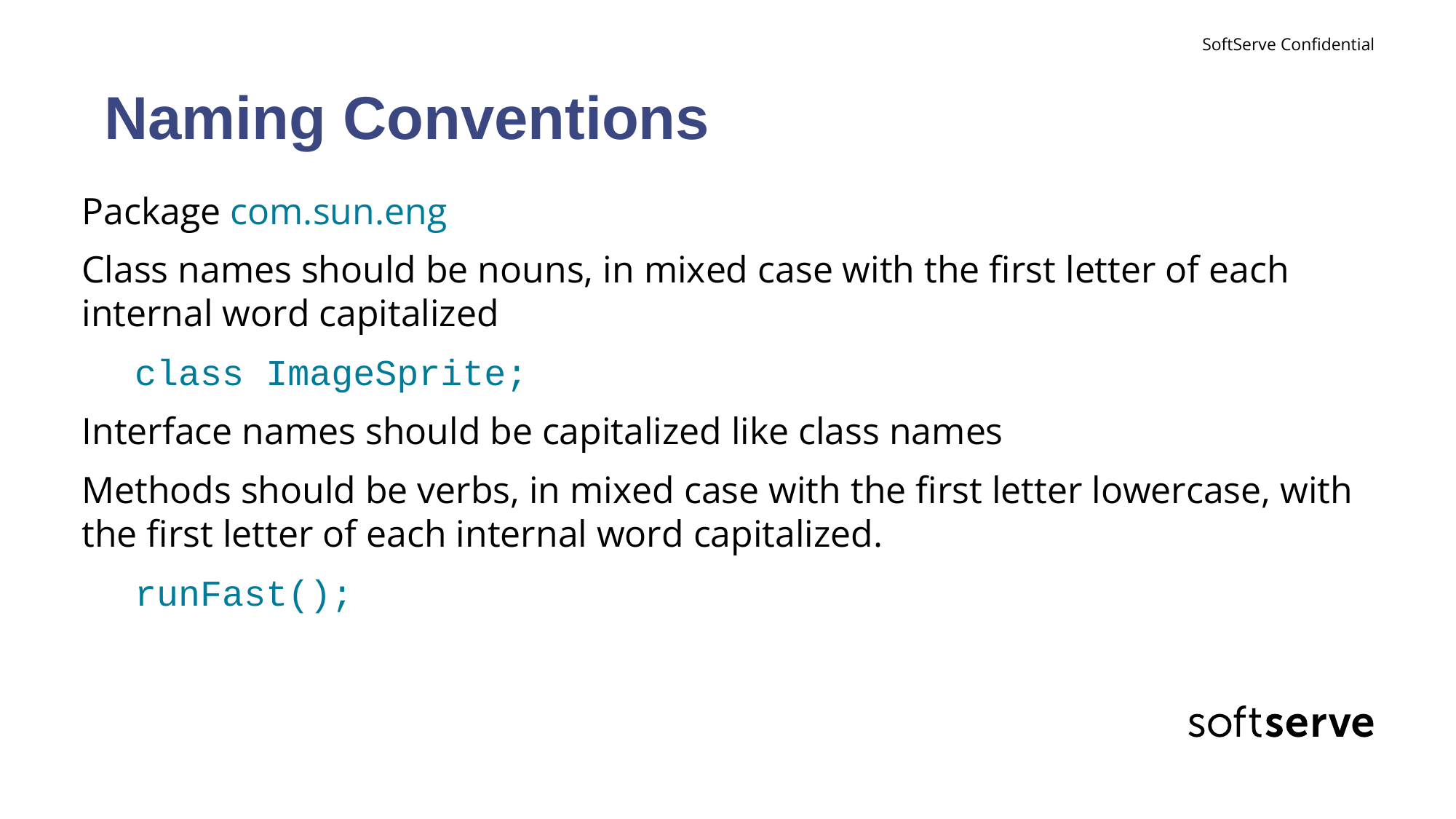

# Naming Conventions
Package com.sun.eng
Class names should be nouns, in mixed case with the first letter of each internal word capitalized
class ImageSprite;
Interface names should be capitalized like class names
Methods should be verbs, in mixed case with the first letter lowercase, with the first letter of each internal word capitalized.
runFast();